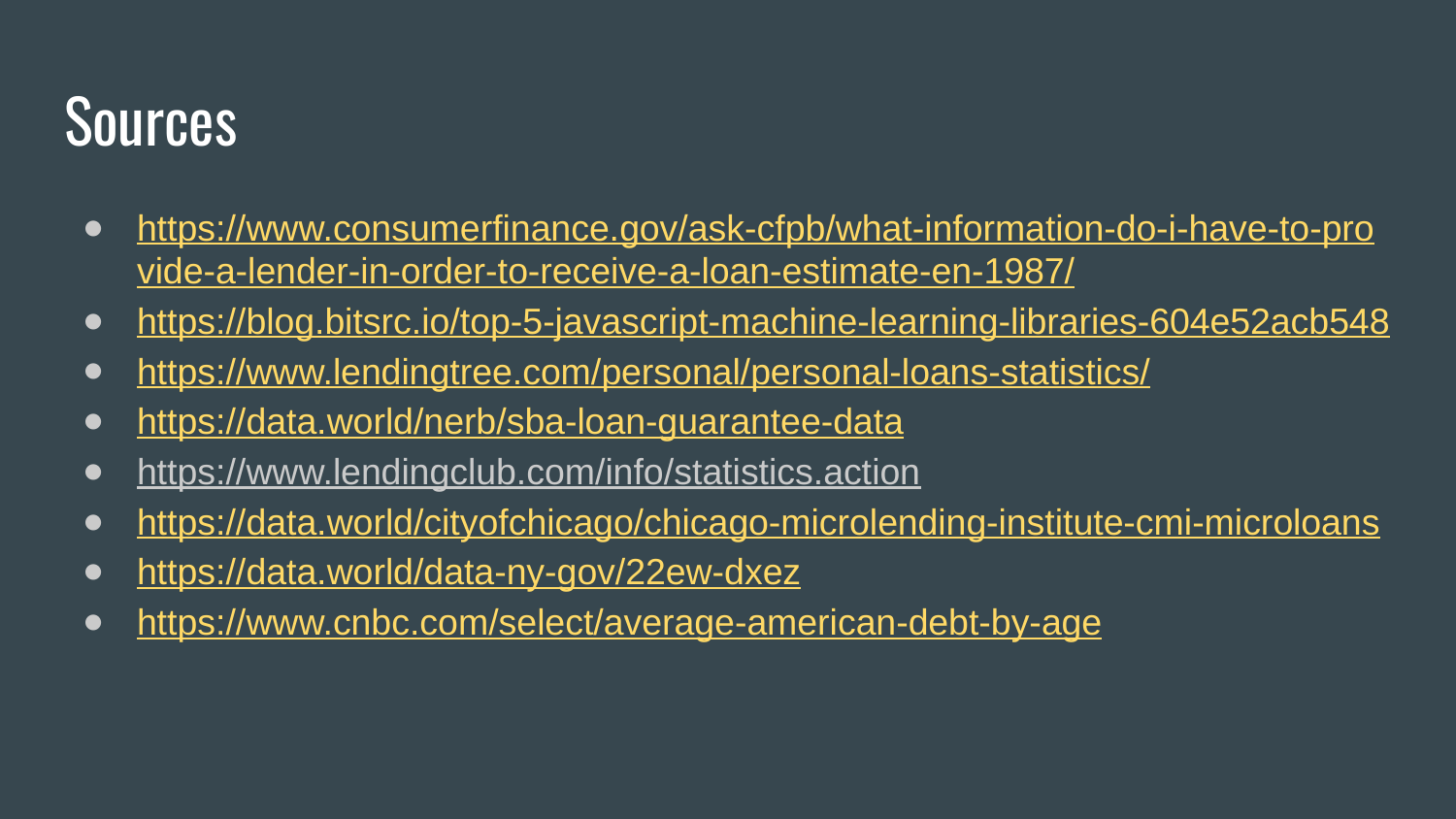

# Sources
https://www.consumerfinance.gov/ask-cfpb/what-information-do-i-have-to-provide-a-lender-in-order-to-receive-a-loan-estimate-en-1987/
https://blog.bitsrc.io/top-5-javascript-machine-learning-libraries-604e52acb548
https://www.lendingtree.com/personal/personal-loans-statistics/
https://data.world/nerb/sba-loan-guarantee-data
https://www.lendingclub.com/info/statistics.action
https://data.world/cityofchicago/chicago-microlending-institute-cmi-microloans
https://data.world/data-ny-gov/22ew-dxez
https://www.cnbc.com/select/average-american-debt-by-age